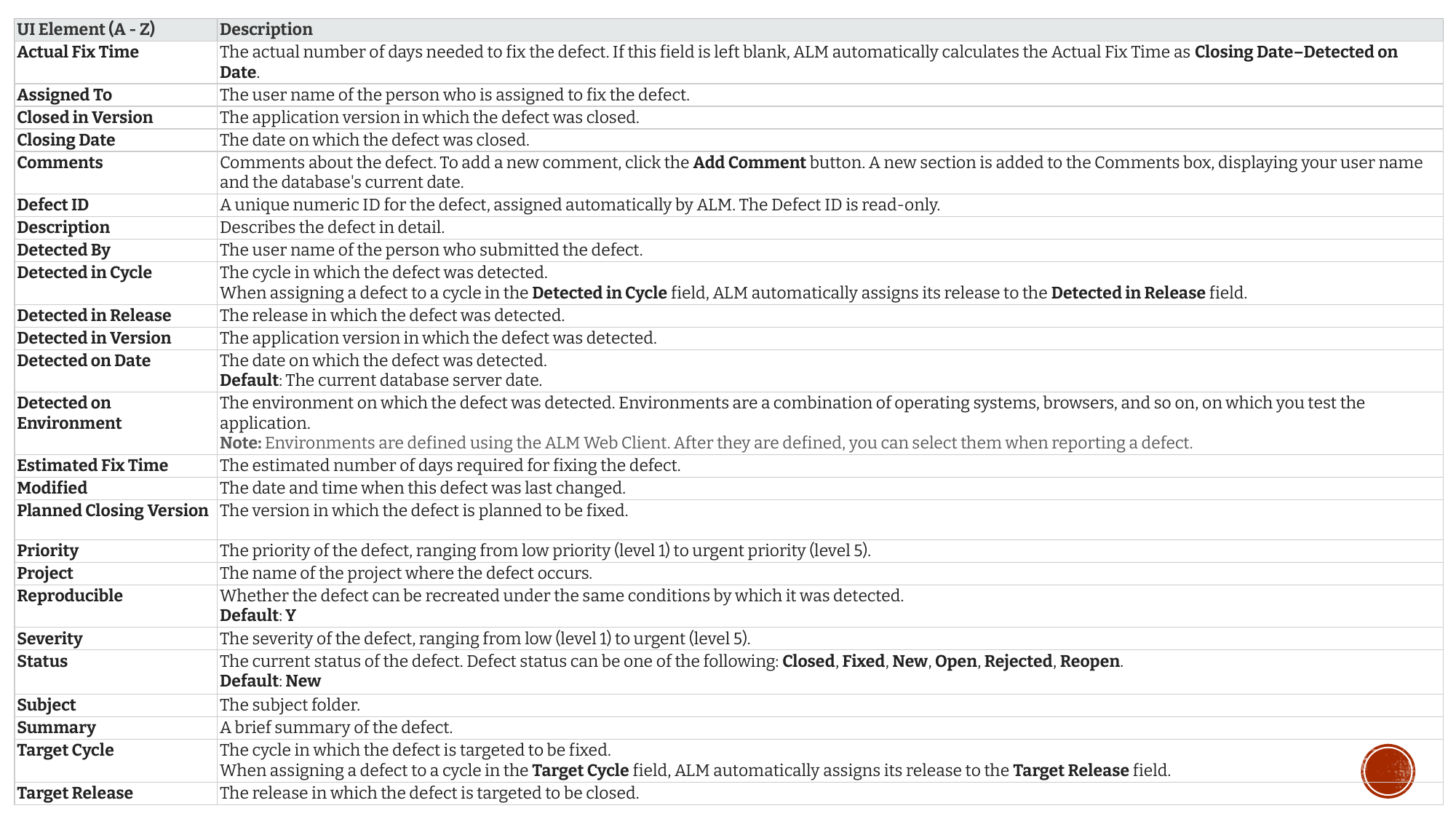

| UI Element (A - Z) | Description |
| --- | --- |
| Actual Fix Time | The actual number of days needed to fix the defect. If this field is left blank, ALM automatically calculates the Actual Fix Time as Closing Date–Detected on Date. |
| Assigned To | The user name of the person who is assigned to fix the defect. |
| Closed in Version | The application version in which the defect was closed. |
| Closing Date | The date on which the defect was closed. |
| Comments | Comments about the defect. To add a new comment, click the Add Comment button. A new section is added to the Comments box, displaying your user name and the database's current date. |
| Defect ID | A unique numeric ID for the defect, assigned automatically by ALM. The Defect ID is read-only. |
| Description | Describes the defect in detail. |
| Detected By | The user name of the person who submitted the defect. |
| Detected in Cycle | The cycle in which the defect was detected. When assigning a defect to a cycle in the Detected in Cycle field, ALM automatically assigns its release to the Detected in Release field. |
| Detected in Release | The release in which the defect was detected. |
| Detected in Version | The application version in which the defect was detected. |
| Detected on Date | The date on which the defect was detected. Default: The current database server date. |
| Detected on Environment | The environment on which the defect was detected. Environments are a combination of operating systems, browsers, and so on, on which you test the application. Note: Environments are defined using the ALM Web Client. After they are defined, you can select them when reporting a defect. |
| Estimated Fix Time | The estimated number of days required for fixing the defect. |
| Modified | The date and time when this defect was last changed. |
| Planned Closing Version | The version in which the defect is planned to be fixed. |
| Priority | The priority of the defect, ranging from low priority (level 1) to urgent priority (level 5). |
| Project | The name of the project where the defect occurs. |
| Reproducible | Whether the defect can be recreated under the same conditions by which it was detected. Default: Y |
| Severity | The severity of the defect, ranging from low (level 1) to urgent (level 5). |
| Status | The current status of the defect. Defect status can be one of the following: Closed, Fixed, New, Open, Rejected, Reopen. Default: New |
| Subject | The subject folder. |
| Summary | A brief summary of the defect. |
| Target Cycle | The cycle in which the defect is targeted to be fixed. When assigning a defect to a cycle in the Target Cycle field, ALM automatically assigns its release to the Target Release field. |
| Target Release | The release in which the defect is targeted to be closed. |